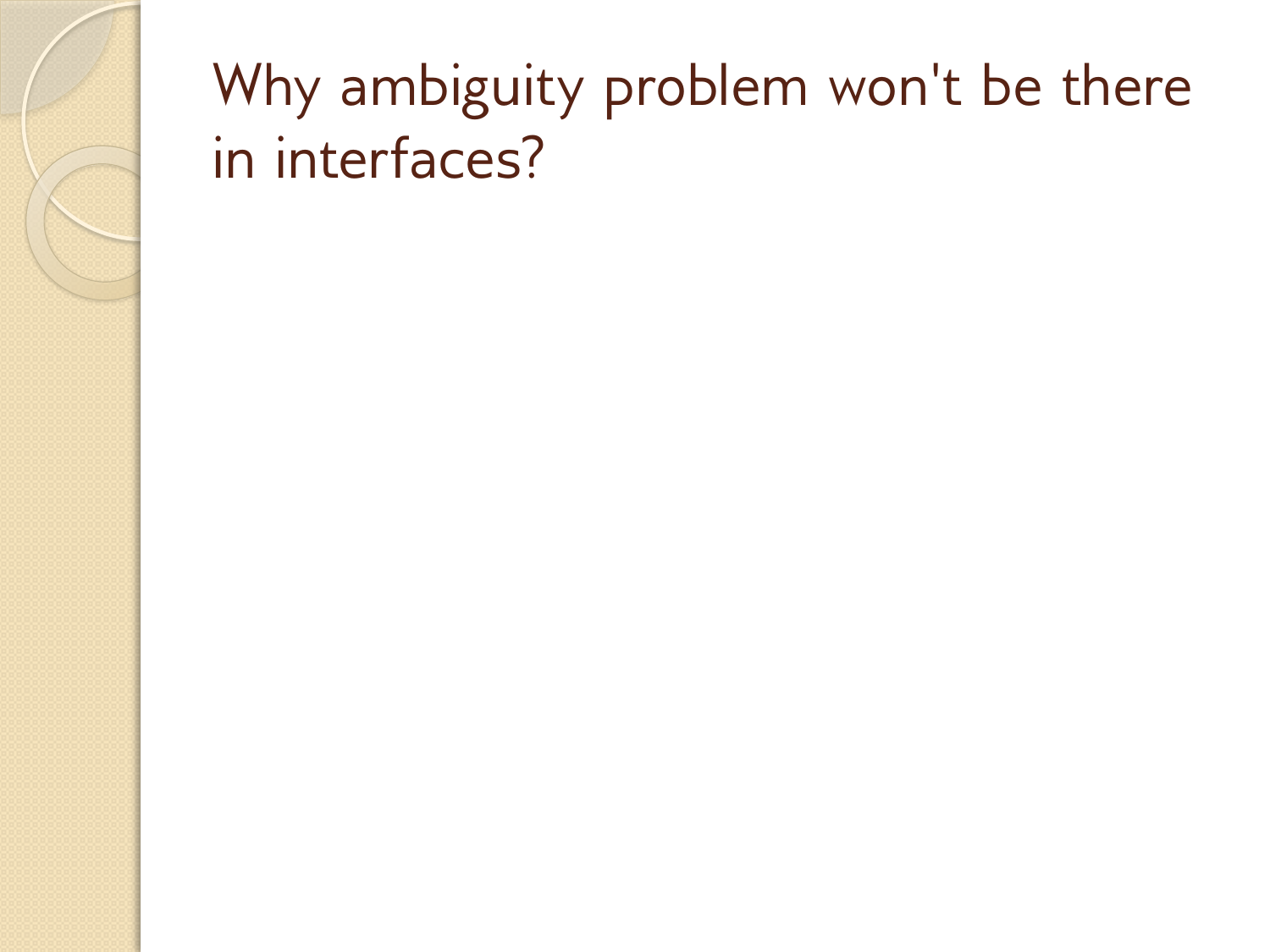

# Why ambiguity problem won't be there in interfaces?